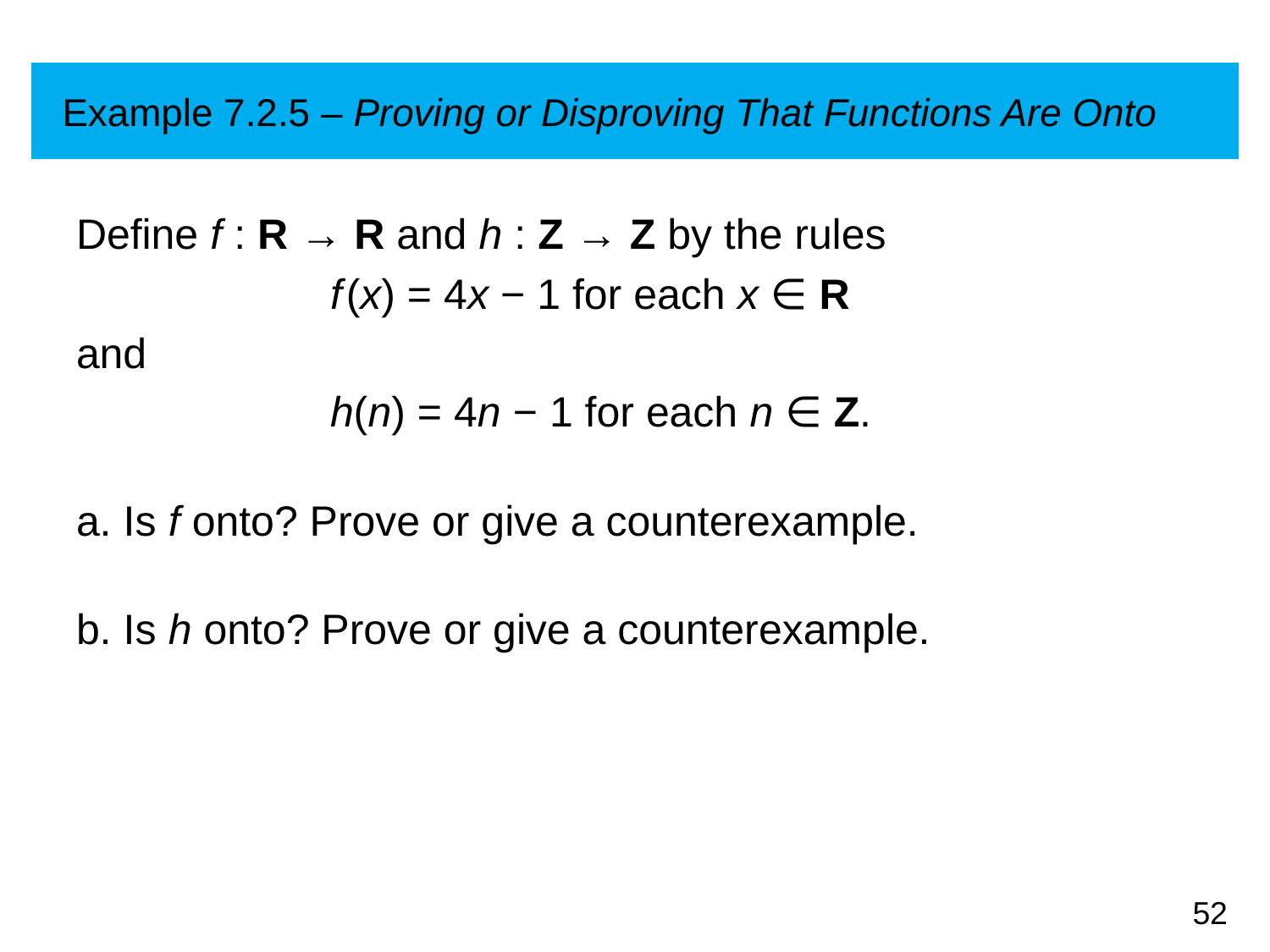

# Example 7.2.5 – Proving or Disproving That Functions Are Onto
Define f : R → R and h : Z → Z by the rules
		f (x) = 4x − 1 for each x ∈ R
and
		h(n) = 4n − 1 for each n ∈ Z.

a. Is f onto? Prove or give a counterexample.

b. Is h onto? Prove or give a counterexample.